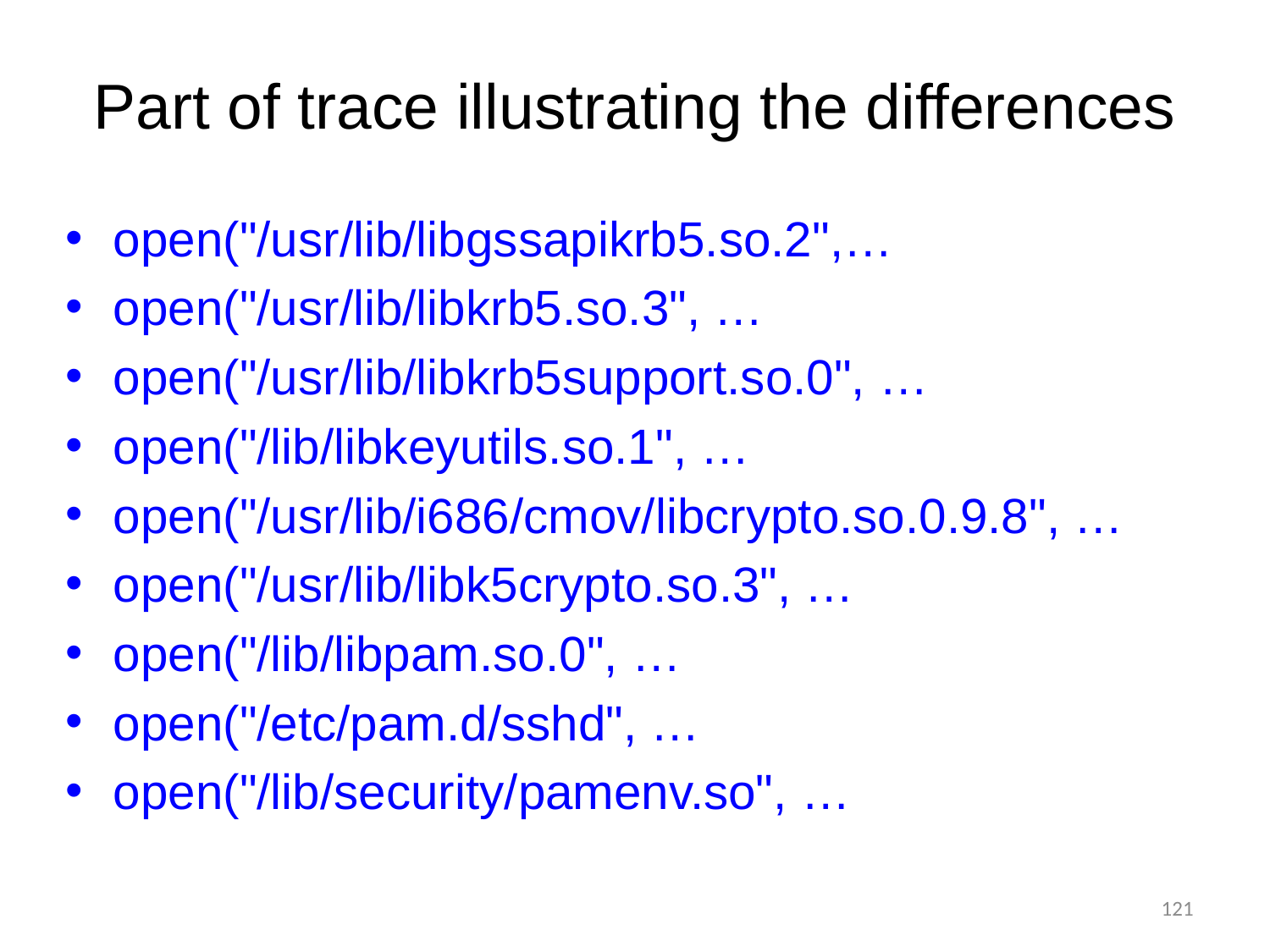

Part of trace illustrating the differences
open("/usr/lib/libgssapikrb5.so.2",…
open("/usr/lib/libkrb5.so.3", …
open("/usr/lib/libkrb5support.so.0", …
open("/lib/libkeyutils.so.1", …
open("/usr/lib/i686/cmov/libcrypto.so.0.9.8", …
open("/usr/lib/libk5crypto.so.3", …
open("/lib/libpam.so.0", …
open("/etc/pam.d/sshd", …
open("/lib/security/pamenv.so", …
121